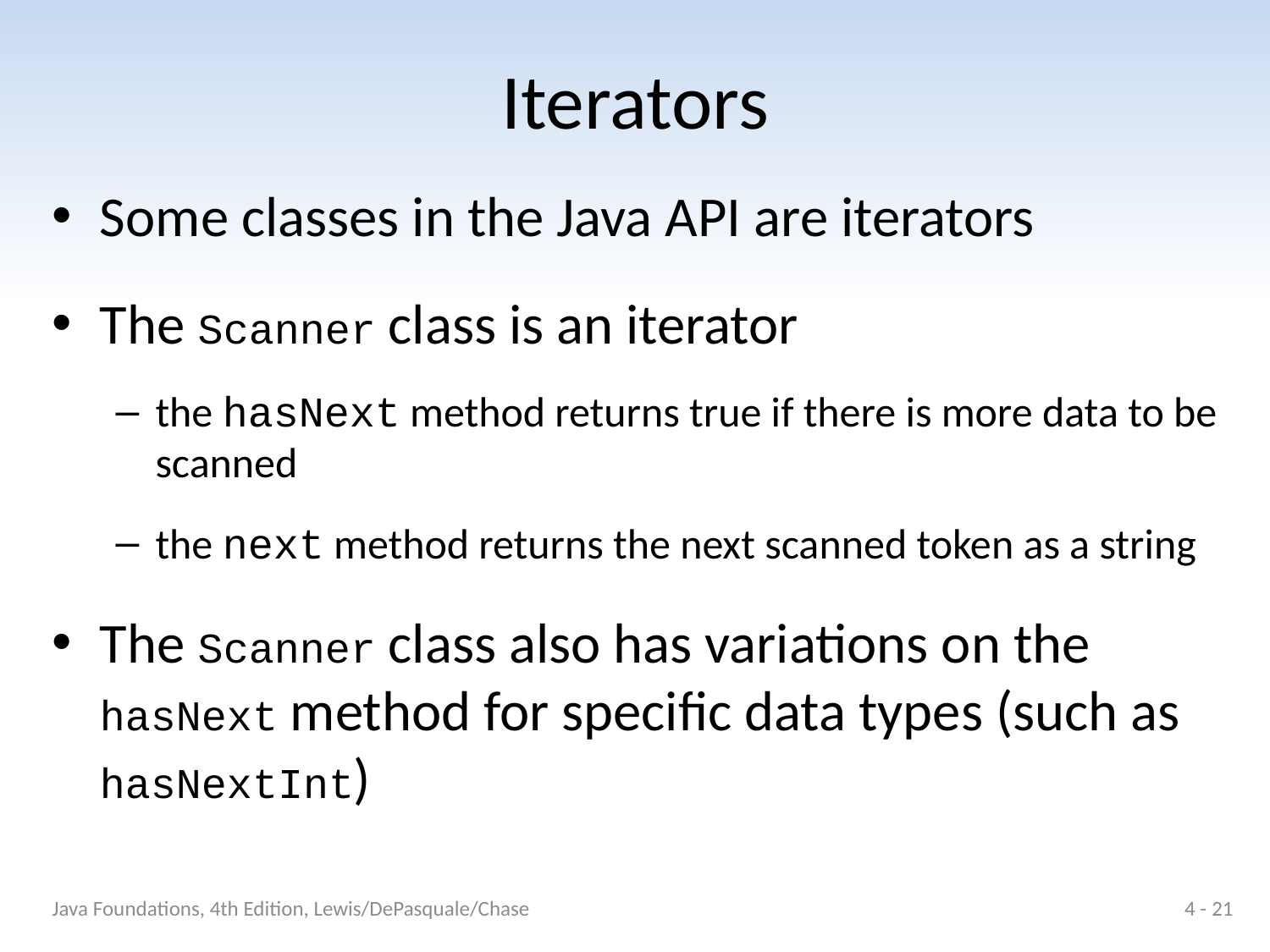

# Iterators
Some classes in the Java API are iterators
The Scanner class is an iterator
the hasNext method returns true if there is more data to be scanned
the next method returns the next scanned token as a string
The Scanner class also has variations on the hasNext method for specific data types (such as hasNextInt)
Java Foundations, 4th Edition, Lewis/DePasquale/Chase
4 - 21